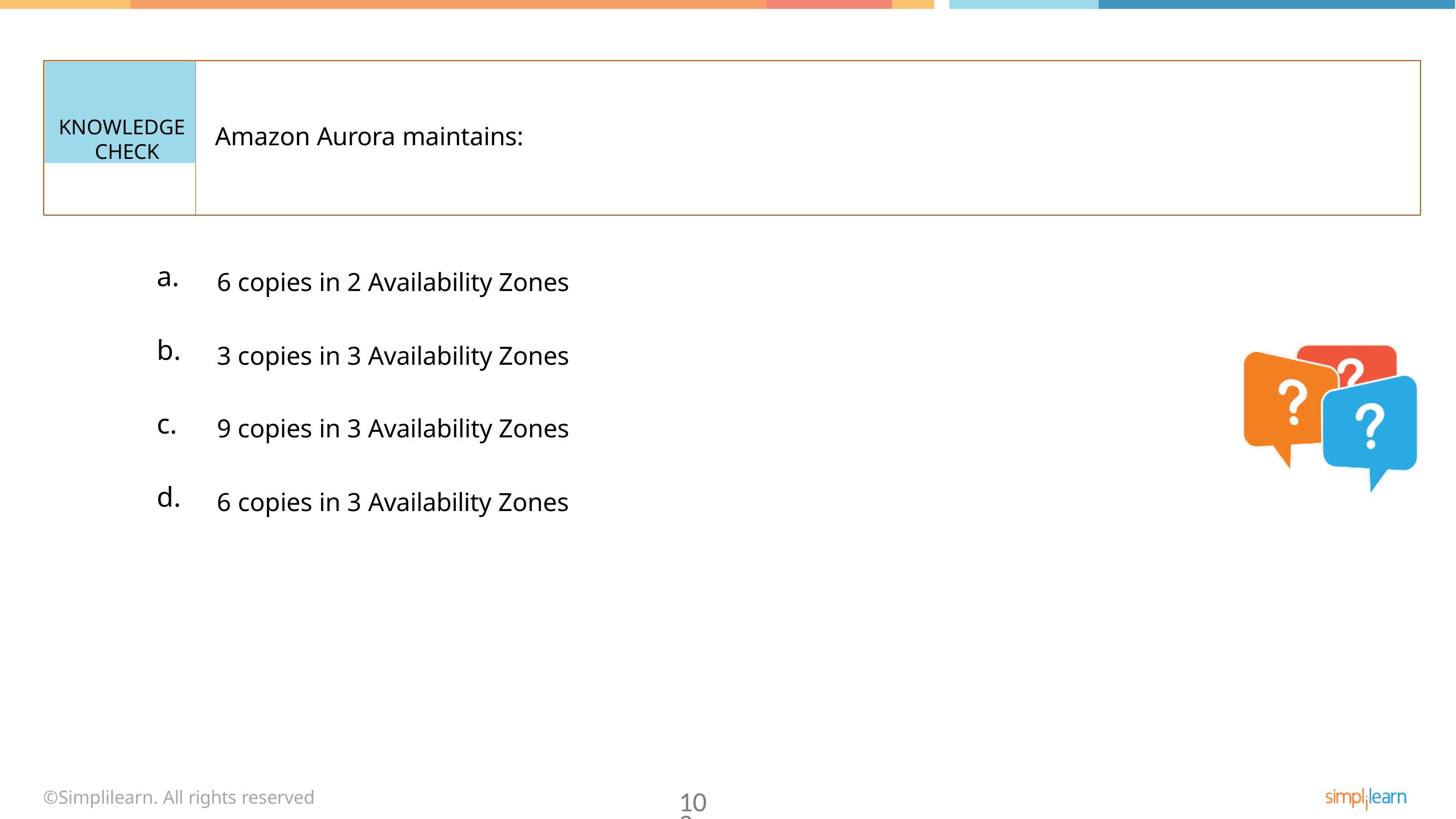

KNOWLEDGE  CHECK
Amazon Aurora maintains:
a.
6 copies in 2 Availability Zones
b.
3 copies in 3 Availability Zones
c.
9 copies in 3 Availability Zones
d.
6 copies in 3 Availability Zones
©Simplilearn. All rights reserved
102